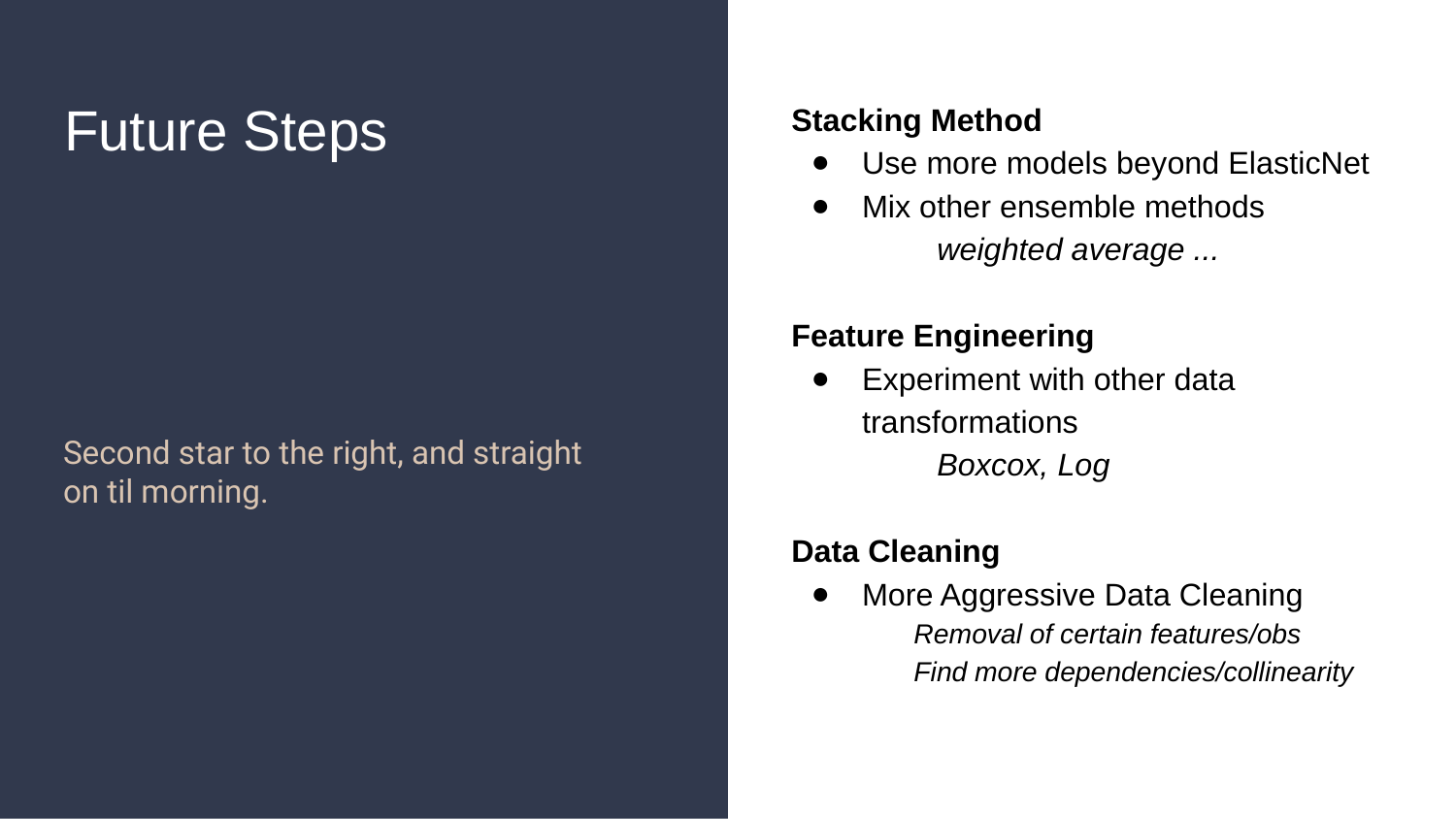

# Future Steps
Stacking Method
Use more models beyond ElasticNet
Mix other ensemble methods
weighted average ...

Feature Engineering
Experiment with other data transformations
Boxcox, Log

Data Cleaning
More Aggressive Data Cleaning
Removal of certain features/obs
Find more dependencies/collinearity

Second star to the right, and straight on til morning.